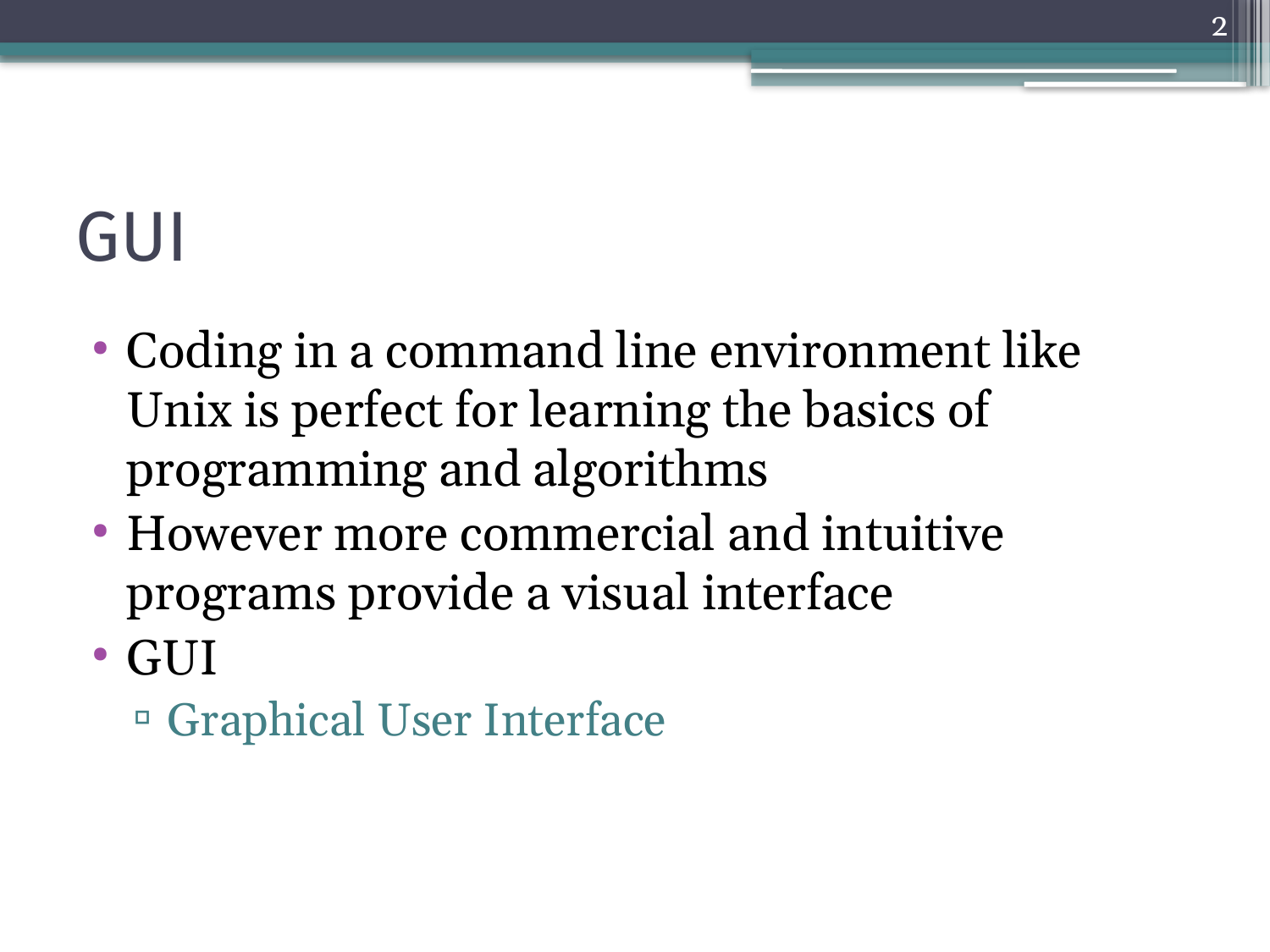

2
# GUI
Coding in a command line environment like Unix is perfect for learning the basics of programming and algorithms
However more commercial and intuitive programs provide a visual interface
GUI
Graphical User Interface